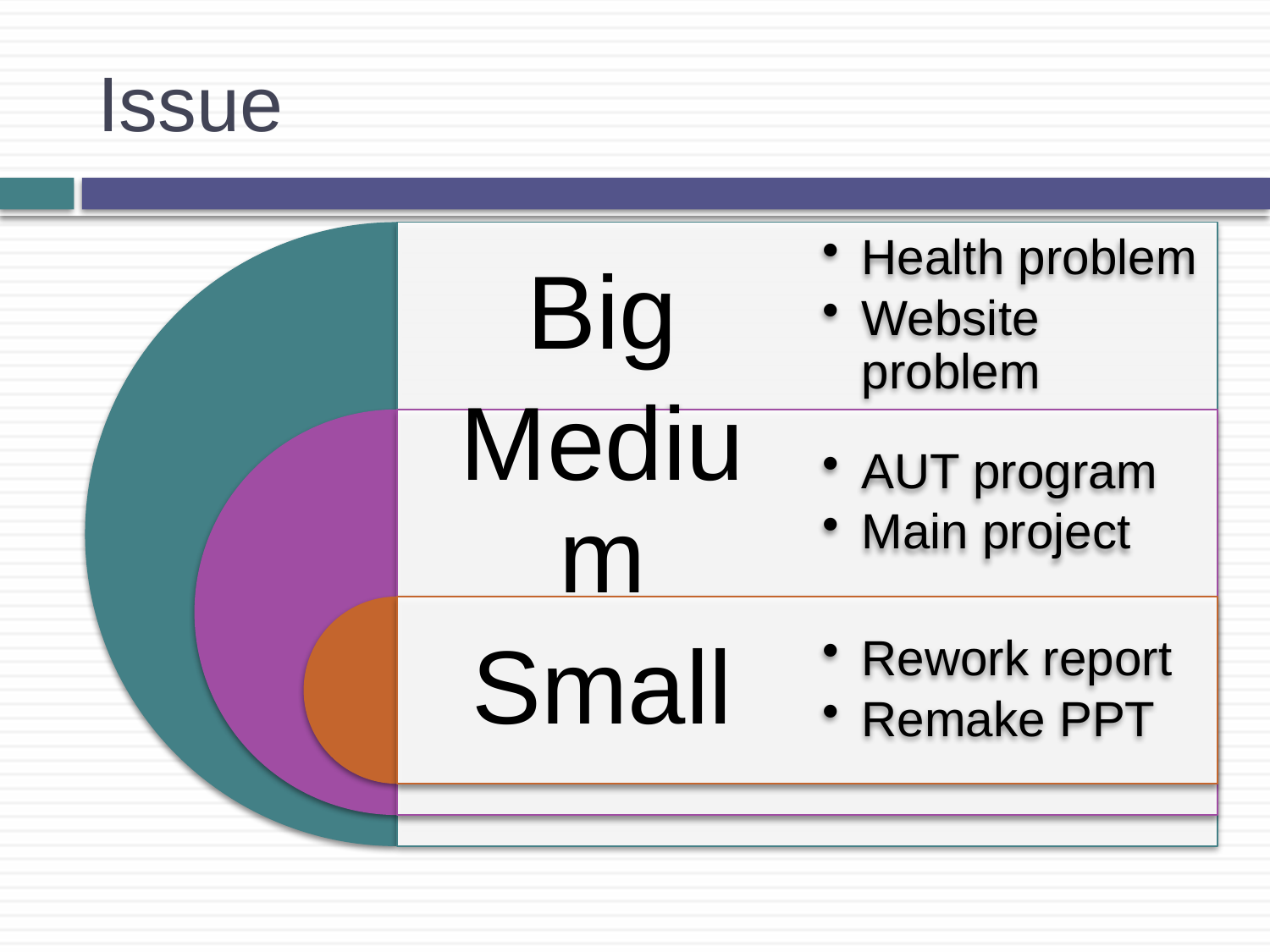

# Issue
Big
Medium
Small
Health problem
Website problem
AUT program
Main project
Rework report
Remake PPT